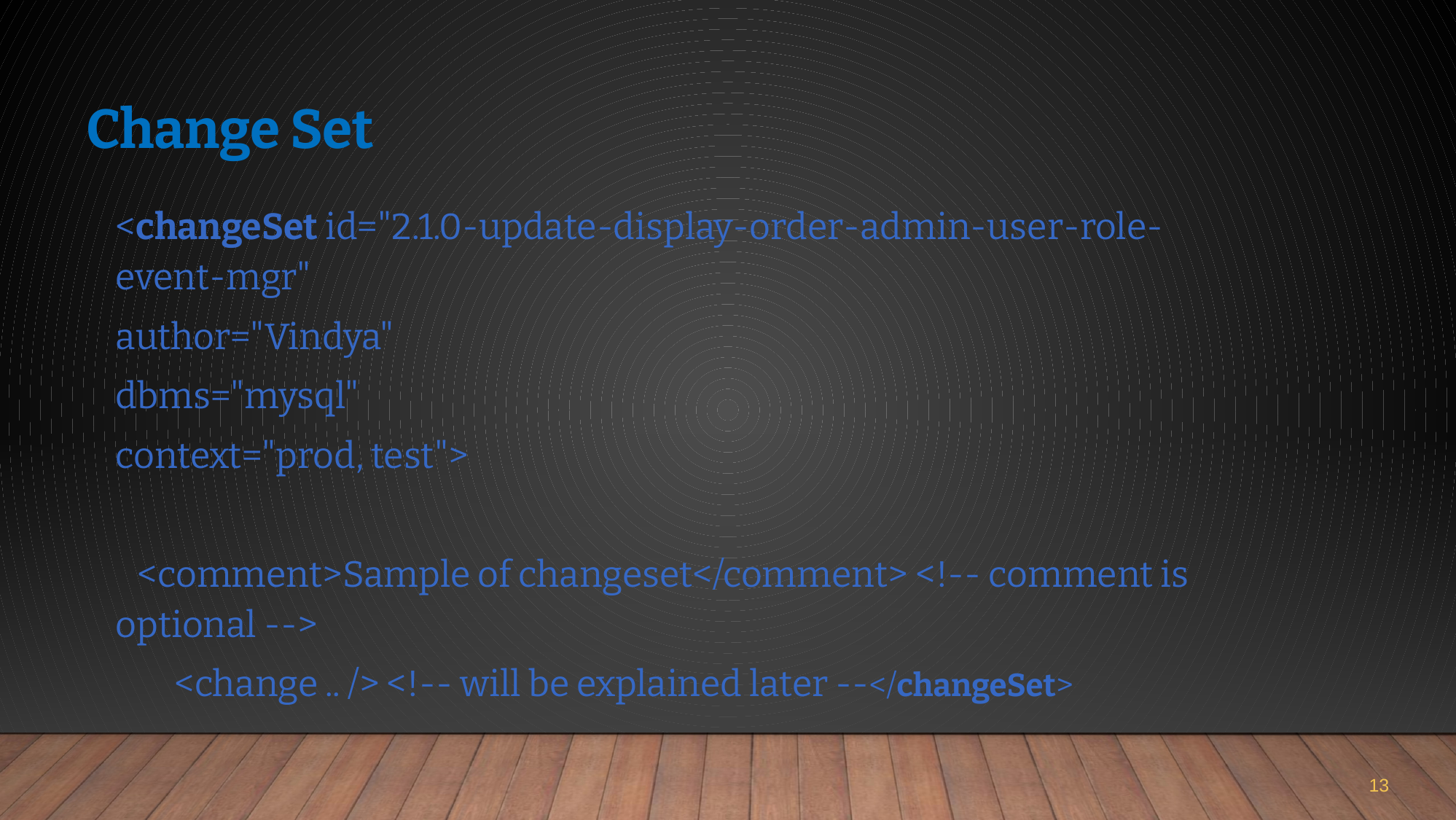

Change Set
<changeSet id="2.1.0-update-display-order-admin-user-role-event-mgr"
author="Vindya"
dbms="mysql"
context="prod, test">

   <comment>Sample of changeset</comment> <!-- comment is optional -->
  <change .. /> <!-- will be explained later --</changeSet>

13